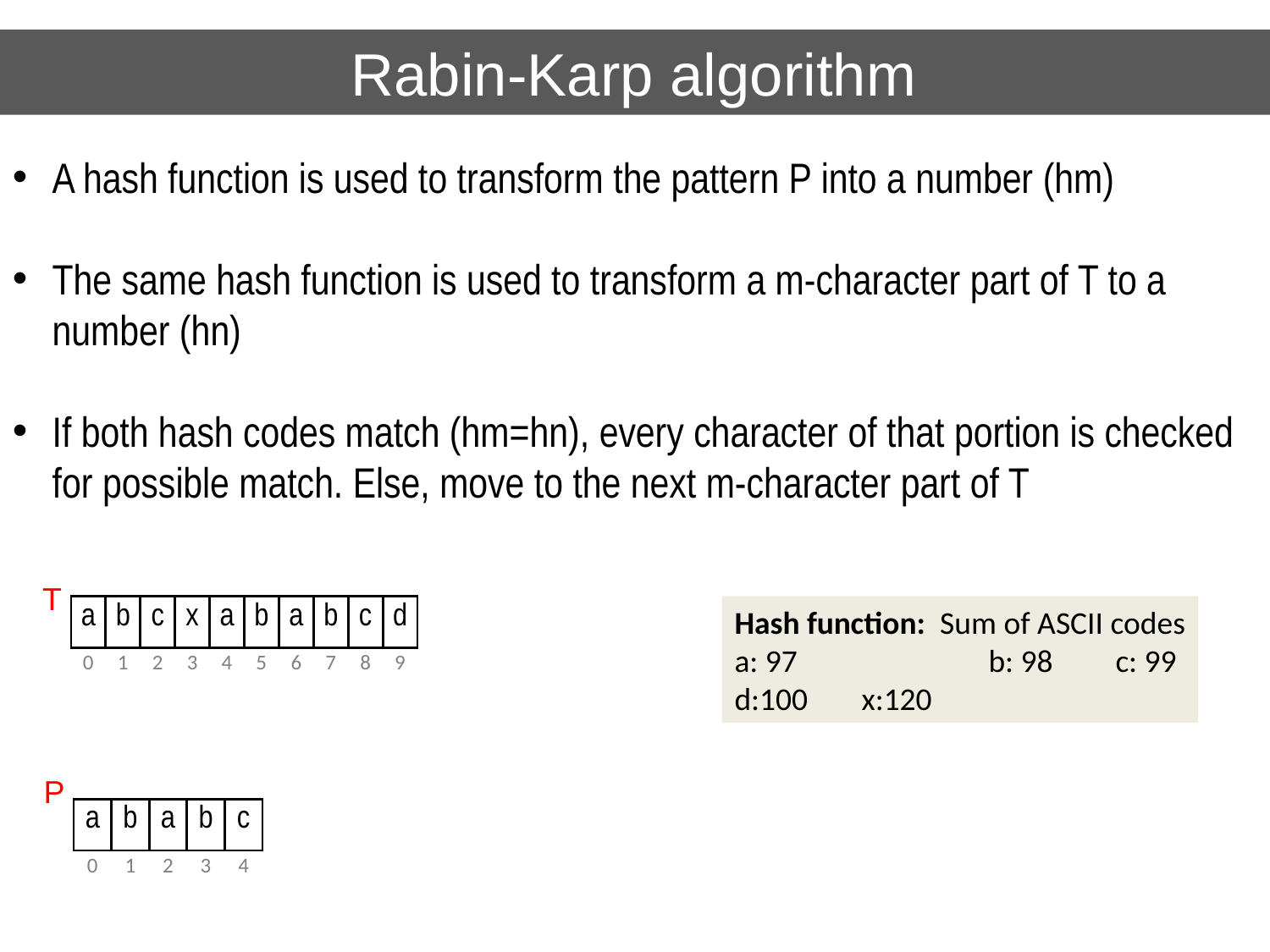

# Rabin-Karp algorithm
A hash function is used to transform the pattern P into a number (hm)

The same hash function is used to transform a m-character part of T to a number (hn)

If both hash codes match (hm=hn), every character of that portion is checked for possible match. Else, move to the next m-character part of T
T
| a | b | c | x | a | b | a | b | c | d |
| --- | --- | --- | --- | --- | --- | --- | --- | --- | --- |
| 0 | 1 | 2 | 3 | 4 | 5 | 6 | 7 | 8 | 9 |
Hash function:  Sum of ASCII codes
a: 97		b: 98	c: 99
d:100	x:120
P
| a | b | a | b | c |
| --- | --- | --- | --- | --- |
| 0 | 1 | 2 | 3 | 4 |